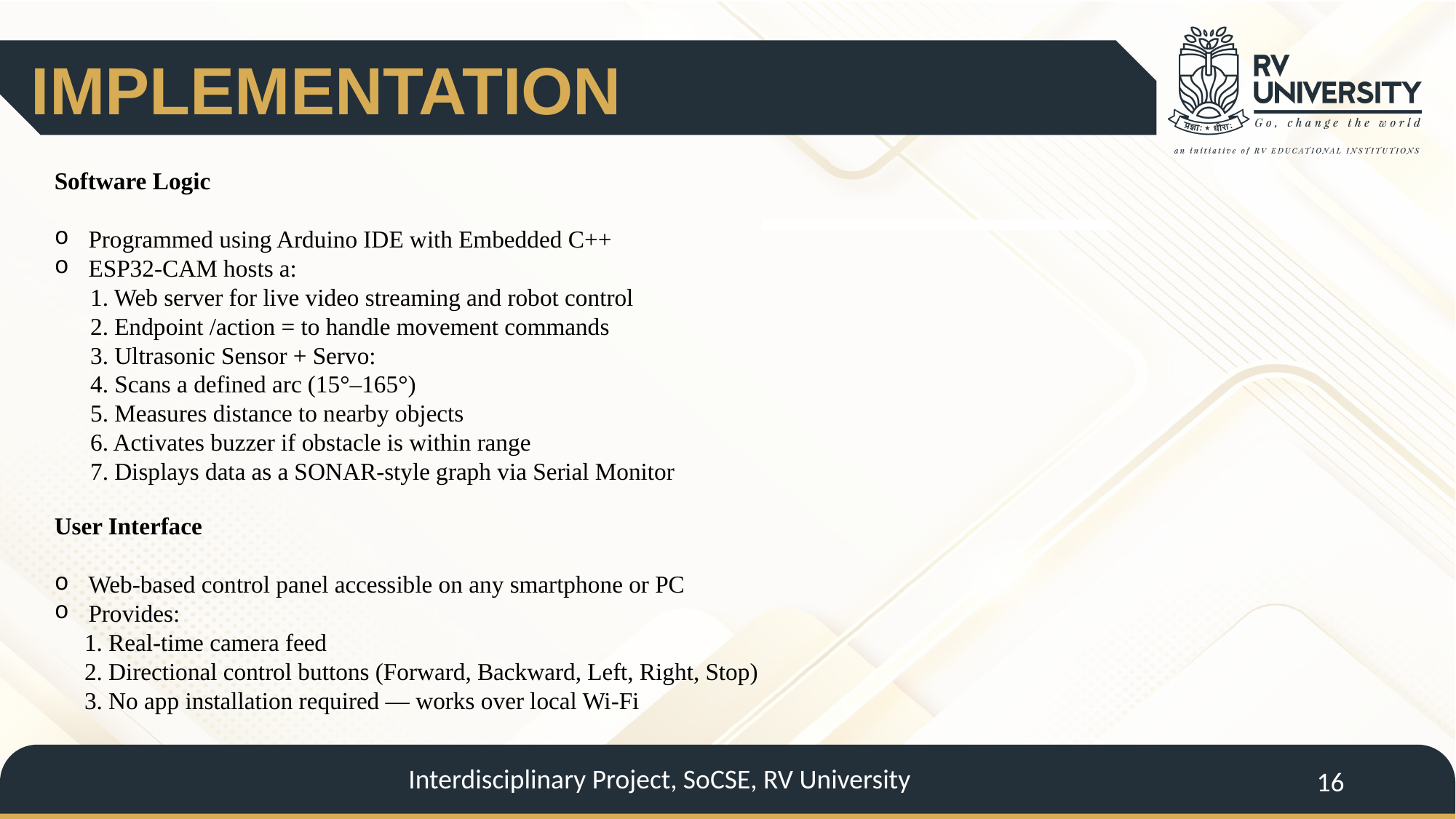

IMPLEMENTATION
Software Logic

Programmed using Arduino IDE with Embedded C++
ESP32-CAM hosts a:
      1. Web server for live video streaming and robot control
      2. Endpoint /action = to handle movement commands
      3. Ultrasonic Sensor + Servo:
      4. Scans a defined arc (15°–165°)
      5. Measures distance to nearby objects
      6. Activates buzzer if obstacle is within range
      7. Displays data as a SONAR-style graph via Serial Monitor

User Interface

Web-based control panel accessible on any smartphone or PC
Provides:
     1. Real-time camera feed
     2. Directional control buttons (Forward, Backward, Left, Right, Stop)
     3. No app installation required — works over local Wi-Fi

Interdisciplinary Project, SoCSE, RV University
16